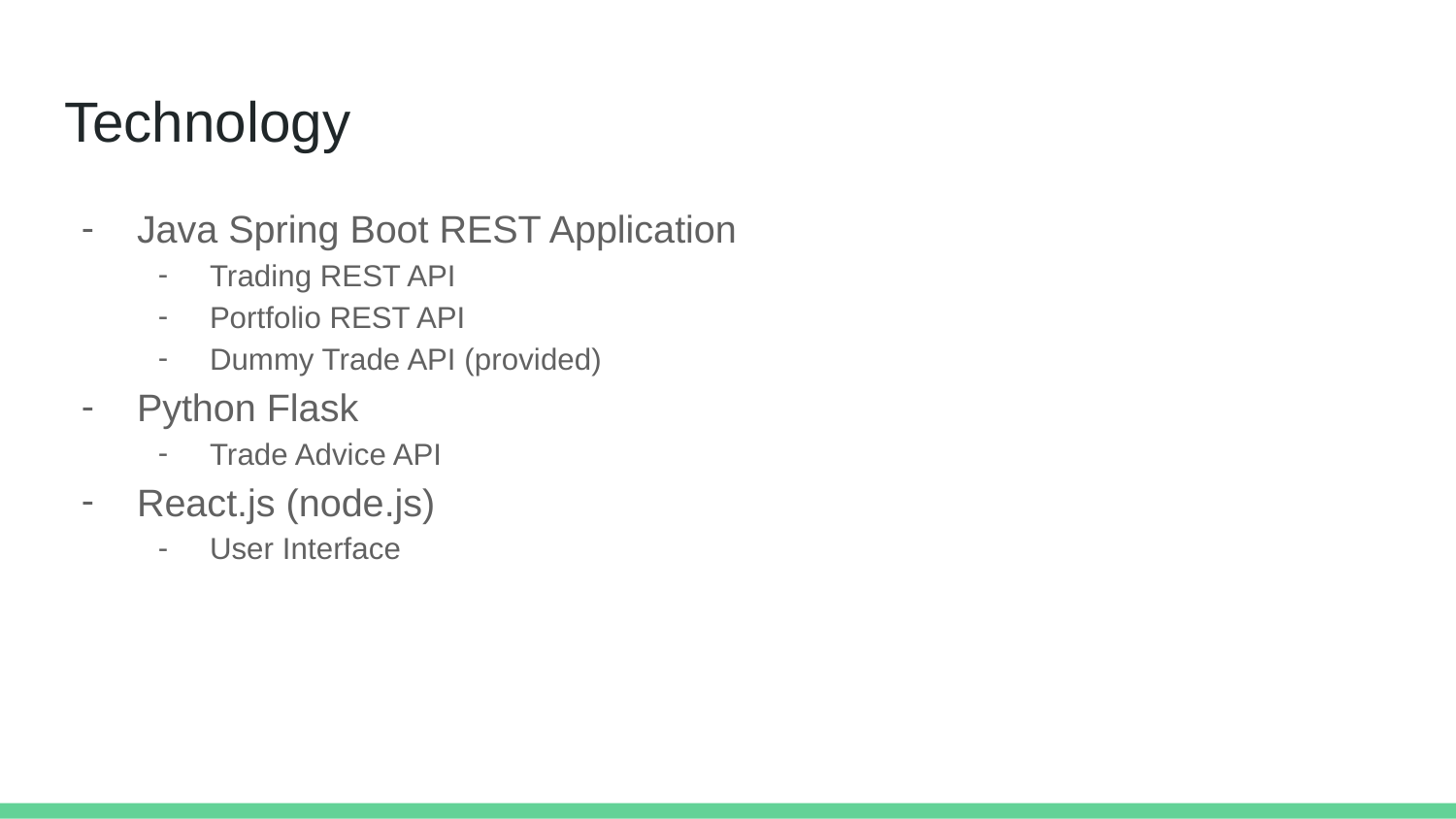

# Technology
Java Spring Boot REST Application
Trading REST API
Portfolio REST API
Dummy Trade API (provided)
Python Flask
Trade Advice API
React.js (node.js)
User Interface